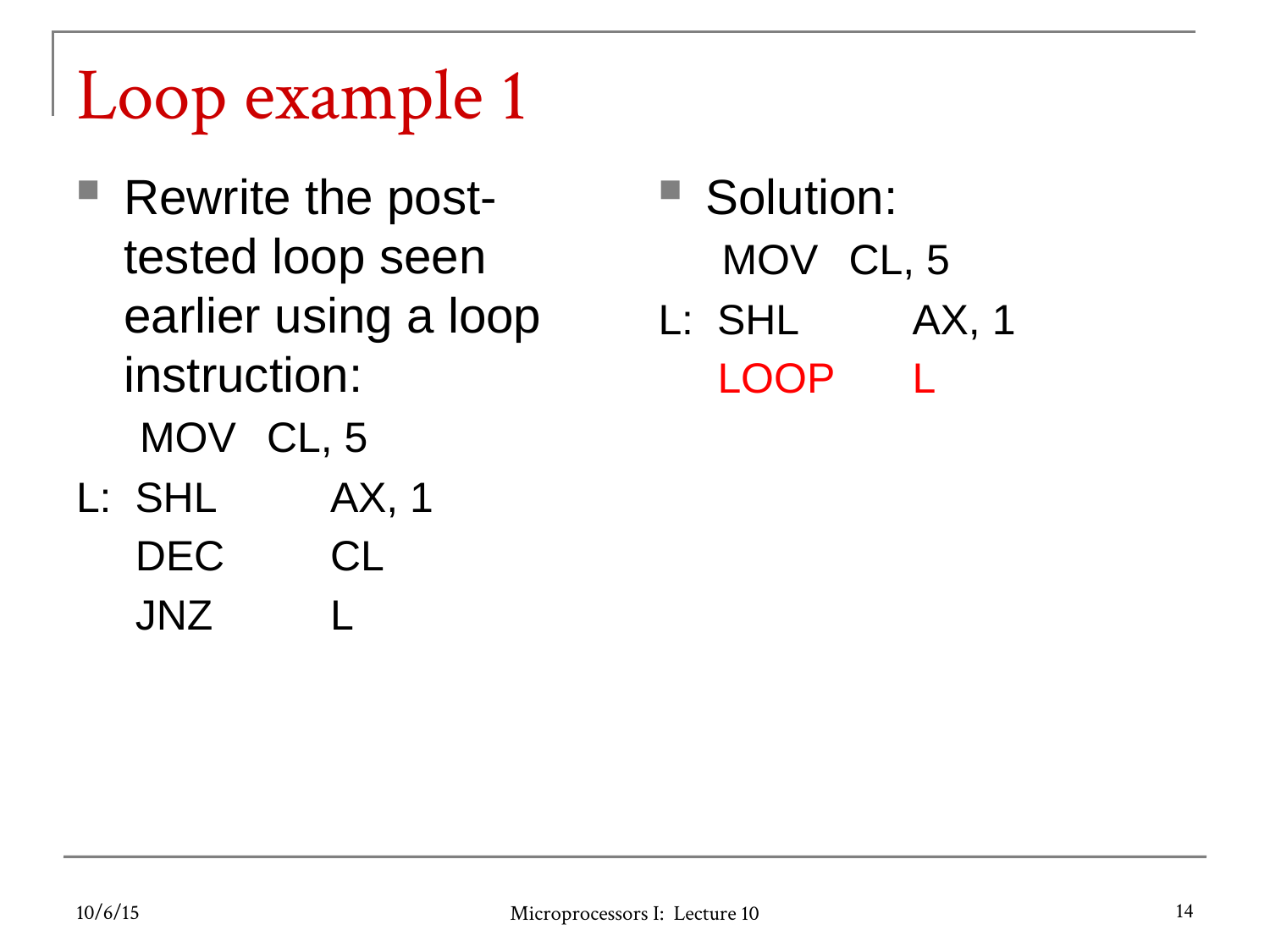

# Loop example 1
Rewrite the post-tested loop seen earlier using a loop instruction:
MOV	CL, 5
L:  SHL	AX, 1
     DEC	CL
     JNZ	L

Solution:
MOV	CL, 5
L:  SHL	AX, 1
     LOOP	L
10/6/15
14
Microprocessors I:  Lecture 10